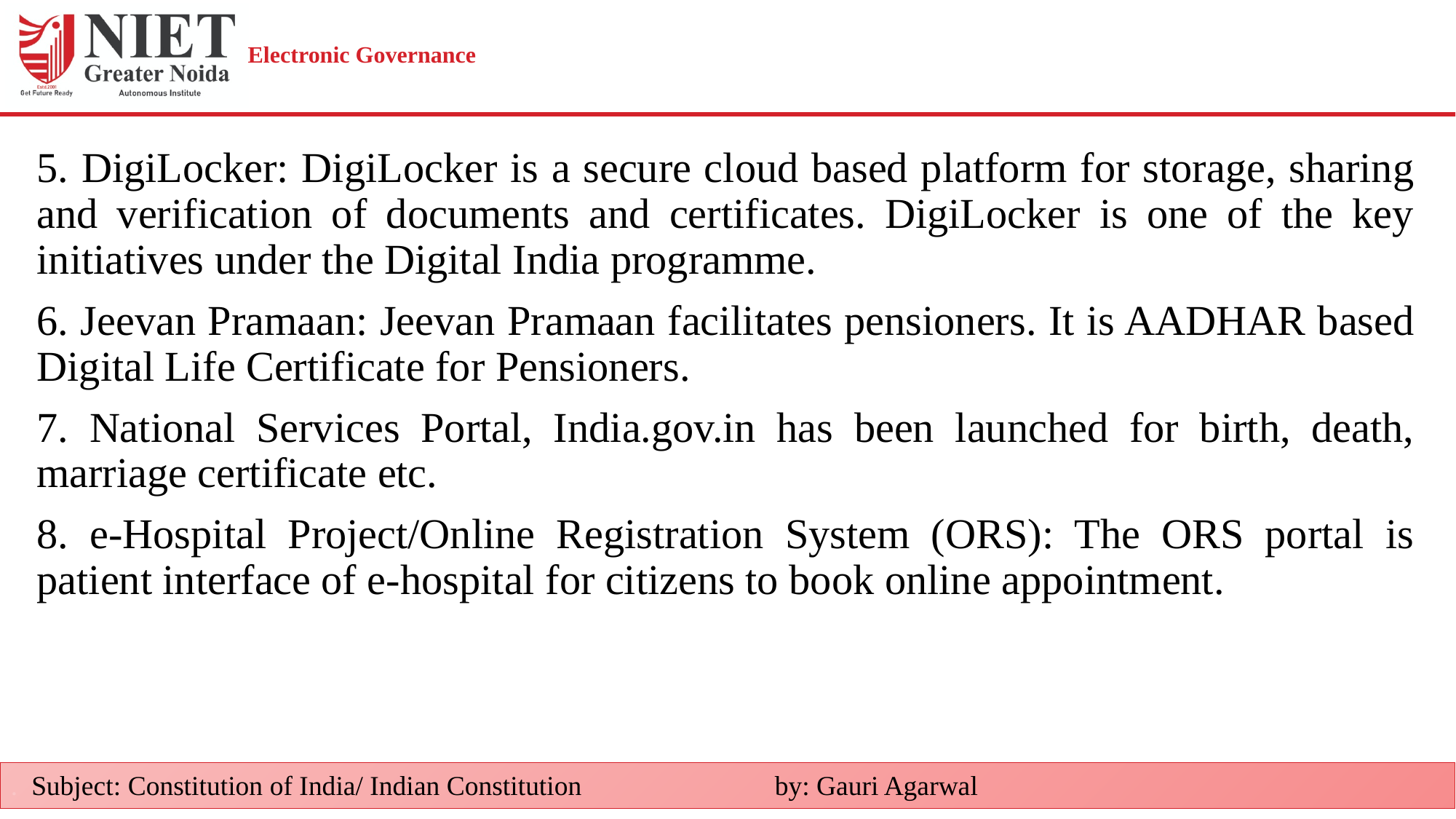

# Electronic Governance
5. DigiLocker: DigiLocker is a secure cloud based platform for storage, sharing and verification of documents and certificates. DigiLocker is one of the key initiatives under the Digital India programme.
6. Jeevan Pramaan: Jeevan Pramaan facilitates pensioners. It is AADHAR based Digital Life Certificate for Pensioners.
7. National Services Portal, India.gov.in has been launched for birth, death, marriage certificate etc.
8. e-Hospital Project/Online Registration System (ORS): The ORS portal is patient interface of e-hospital for citizens to book online appointment.